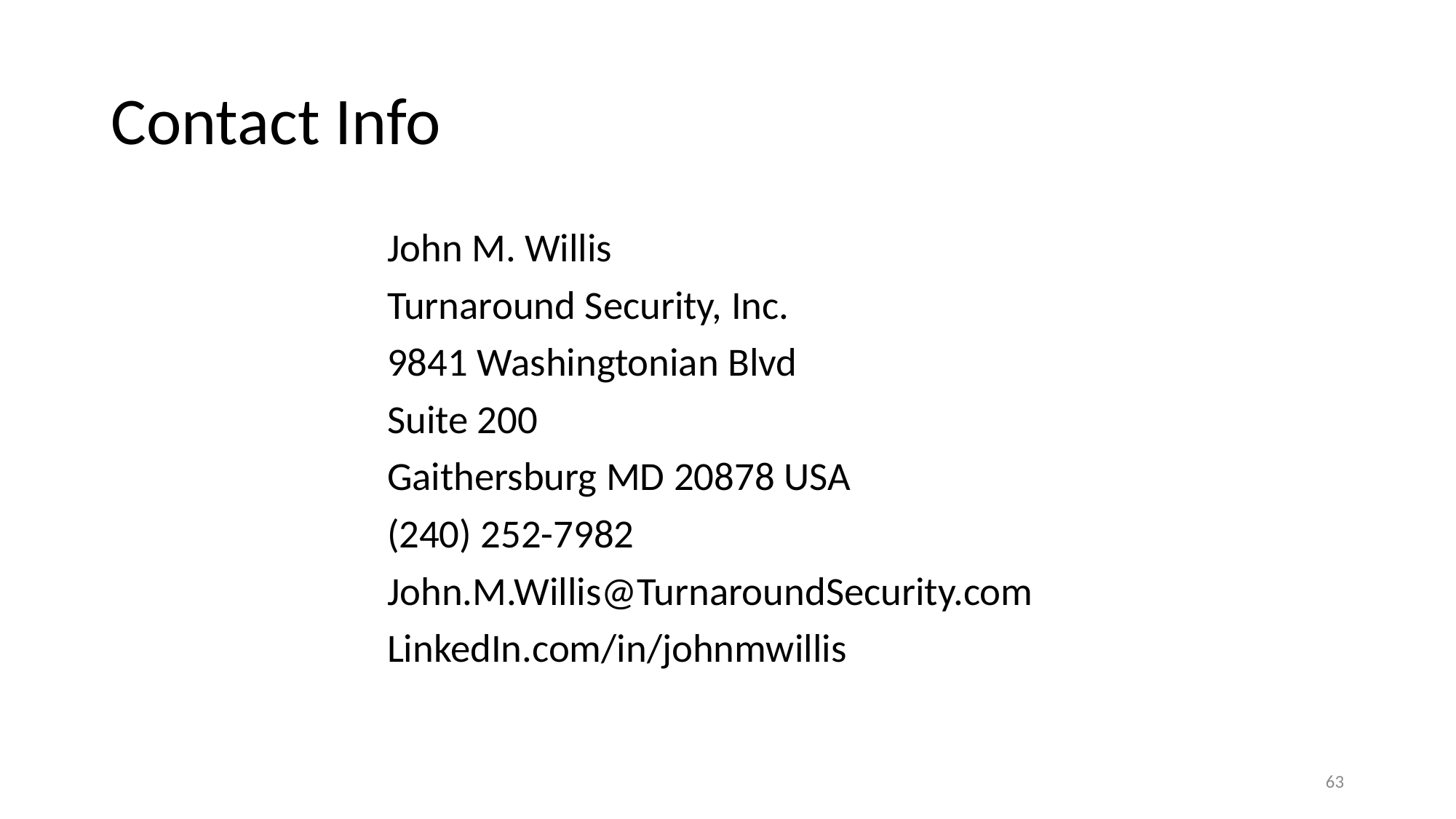

# Contact Info
John M. Willis
Turnaround Security, Inc.
9841 Washingtonian Blvd
Suite 200
Gaithersburg MD 20878 USA
(240) 252-7982
John.M.Willis@TurnaroundSecurity.com
LinkedIn.com/in/johnmwillis

63